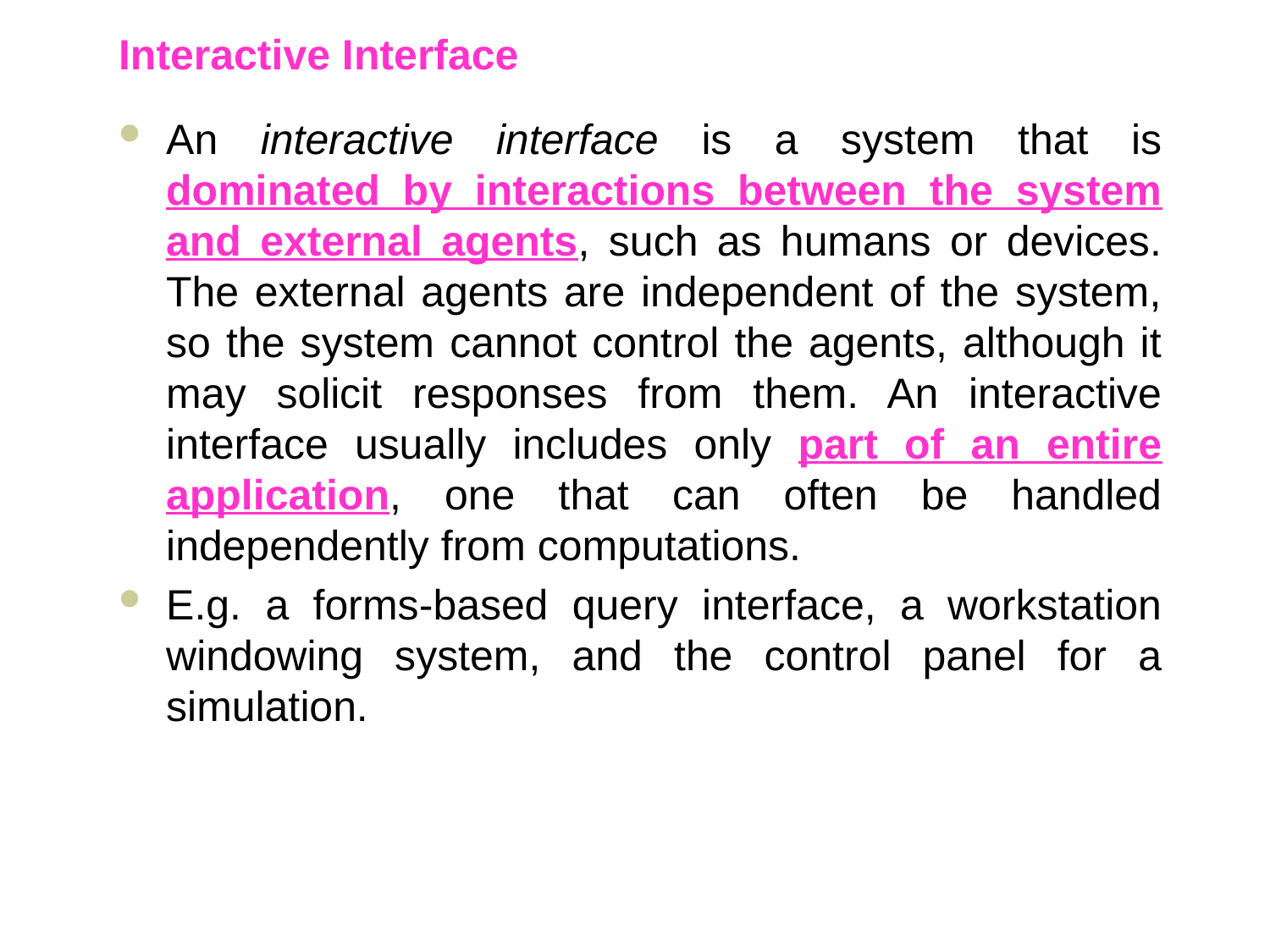

# Interactive Interface
An interactive interface is a system that is dominated by interactions between the system and external agents, such as humans or devices. The external agents are independent of the system, so the system cannot control the agents, although it may solicit responses from them. An interactive interface usually includes only part of an entire application, one that can often be handled independently from computations.
E.g. a forms-based query interface, a workstation windowing system, and the control panel for a simulation.